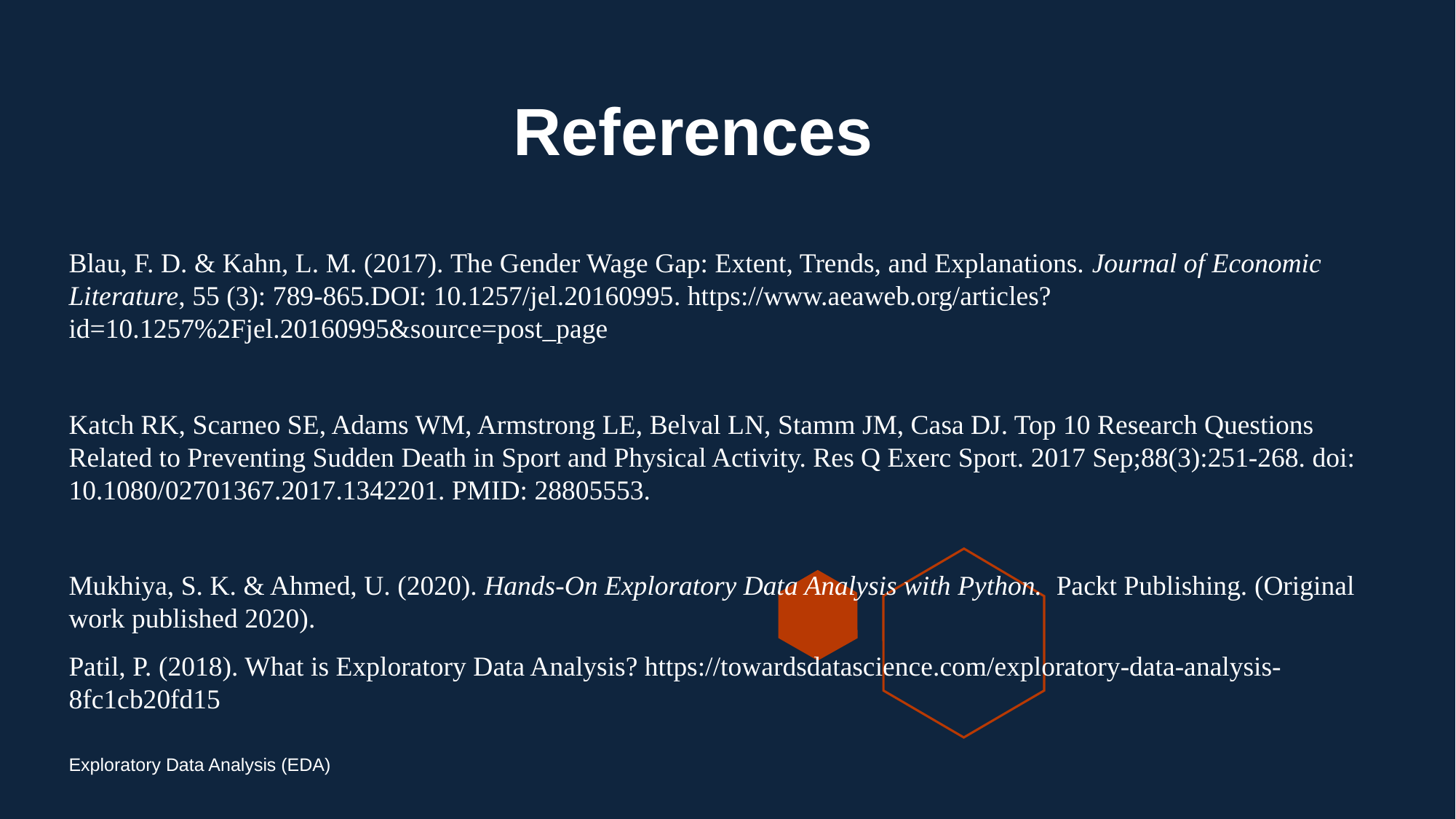

# References
Blau, F. D. & Kahn, L. M. (2017). The Gender Wage Gap: Extent, Trends, and Explanations. Journal of Economic Literature, 55 (3): 789-865.DOI: 10.1257/jel.20160995. https://www.aeaweb.org/articles?id=10.1257%2Fjel.20160995&source=post_page

Katch RK, Scarneo SE, Adams WM, Armstrong LE, Belval LN, Stamm JM, Casa DJ. Top 10 Research Questions Related to Preventing Sudden Death in Sport and Physical Activity. Res Q Exerc Sport. 2017 Sep;88(3):251-268. doi: 10.1080/02701367.2017.1342201. PMID: 28805553.

Mukhiya, S. K. & Ahmed, U. (2020). Hands-On Exploratory Data Analysis with Python.  Packt Publishing. (Original work published 2020).
Patil, P. (2018). What is Exploratory Data Analysis? https://towardsdatascience.com/exploratory-data-analysis-8fc1cb20fd15

Exploratory Data Analysis (EDA)